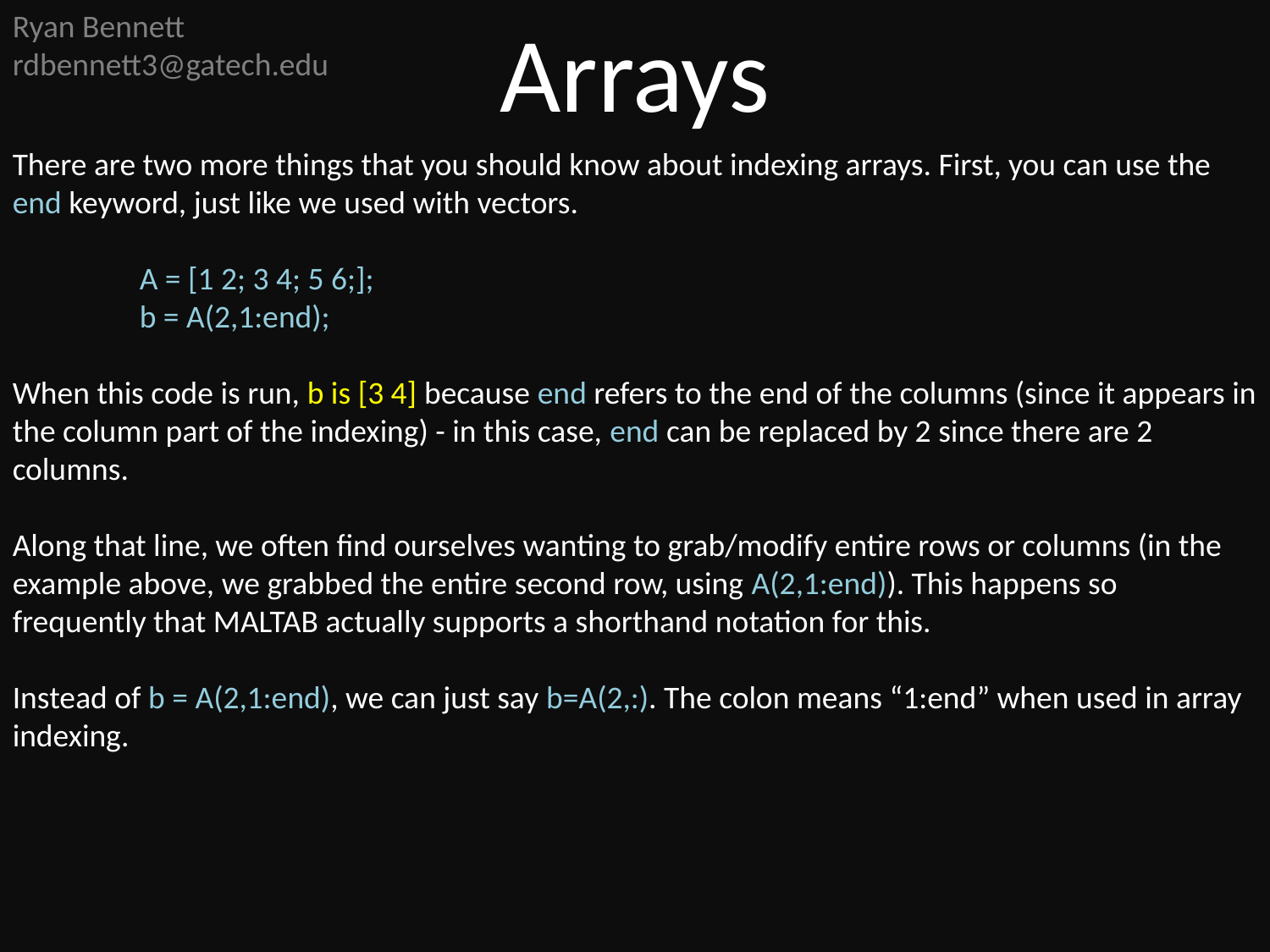

Ryan Bennett
rdbennett3@gatech.edu
Arrays
There are two more things that you should know about indexing arrays. First, you can use the end keyword, just like we used with vectors.

	A = [1 2; 3 4; 5 6;];
	b = A(2,1:end);

When this code is run, b is [3 4] because end refers to the end of the columns (since it appears in the column part of the indexing) - in this case, end can be replaced by 2 since there are 2 columns.

Along that line, we often find ourselves wanting to grab/modify entire rows or columns (in the example above, we grabbed the entire second row, using A(2,1:end)). This happens so frequently that MALTAB actually supports a shorthand notation for this.

Instead of b = A(2,1:end), we can just say b=A(2,:). The colon means “1:end” when used in array indexing.